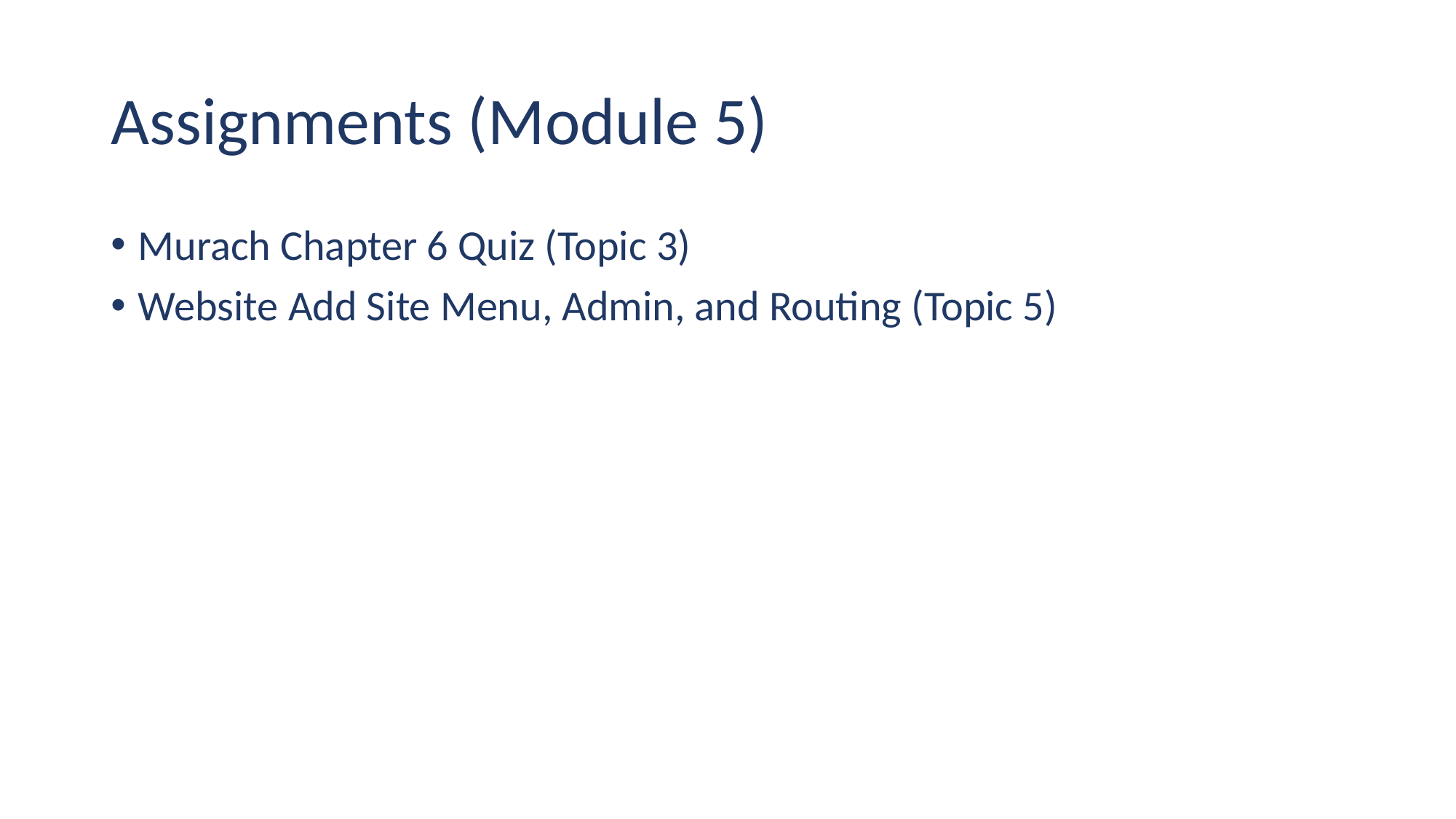

# Assignments (Module 5)
Murach Chapter 6 Quiz (Topic 3)
Website Add Site Menu, Admin, and Routing (Topic 5)